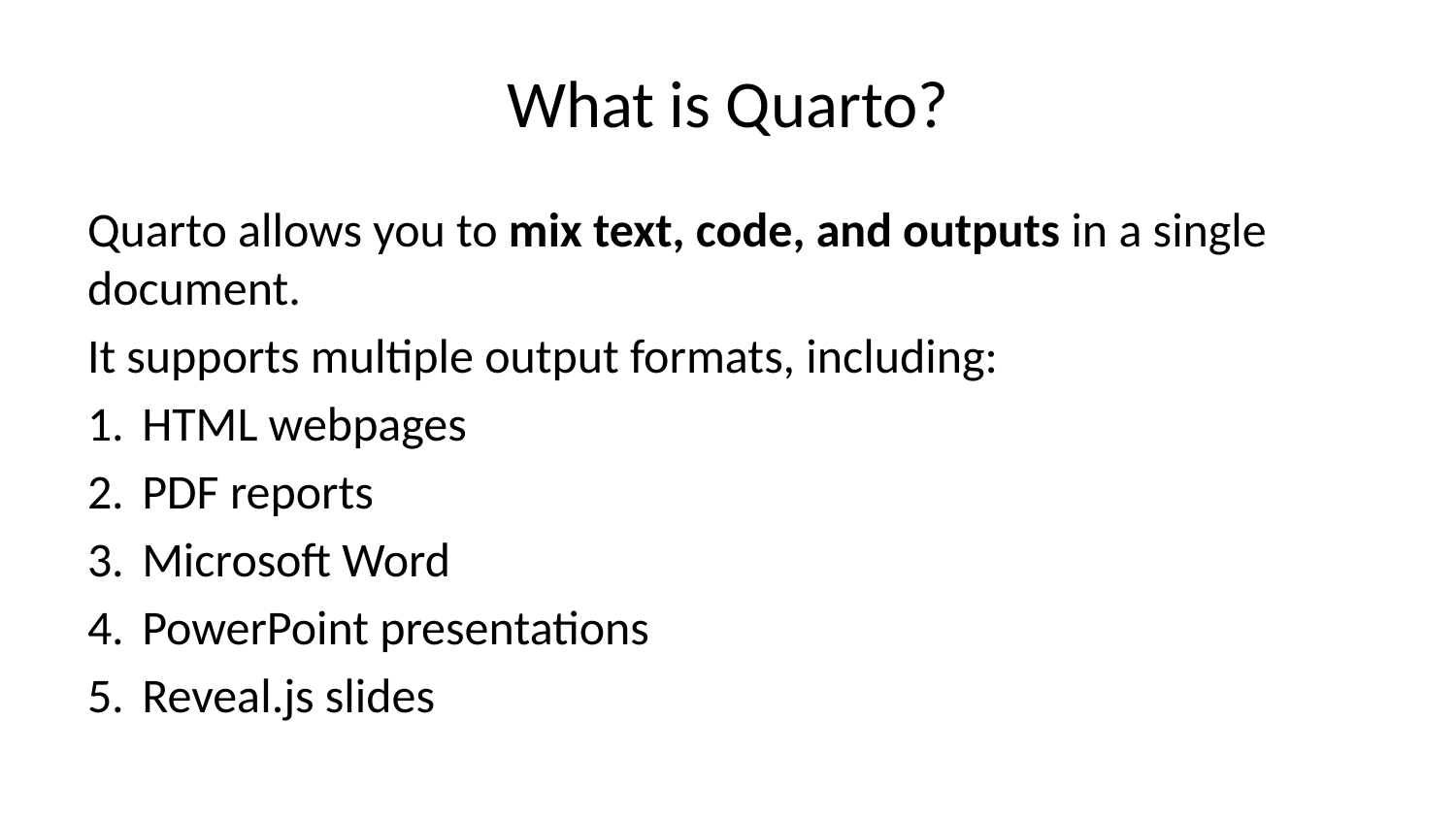

# What is Quarto?
Quarto allows you to mix text, code, and outputs in a single document.
It supports multiple output formats, including:
HTML webpages
PDF reports
Microsoft Word
PowerPoint presentations
Reveal.js slides